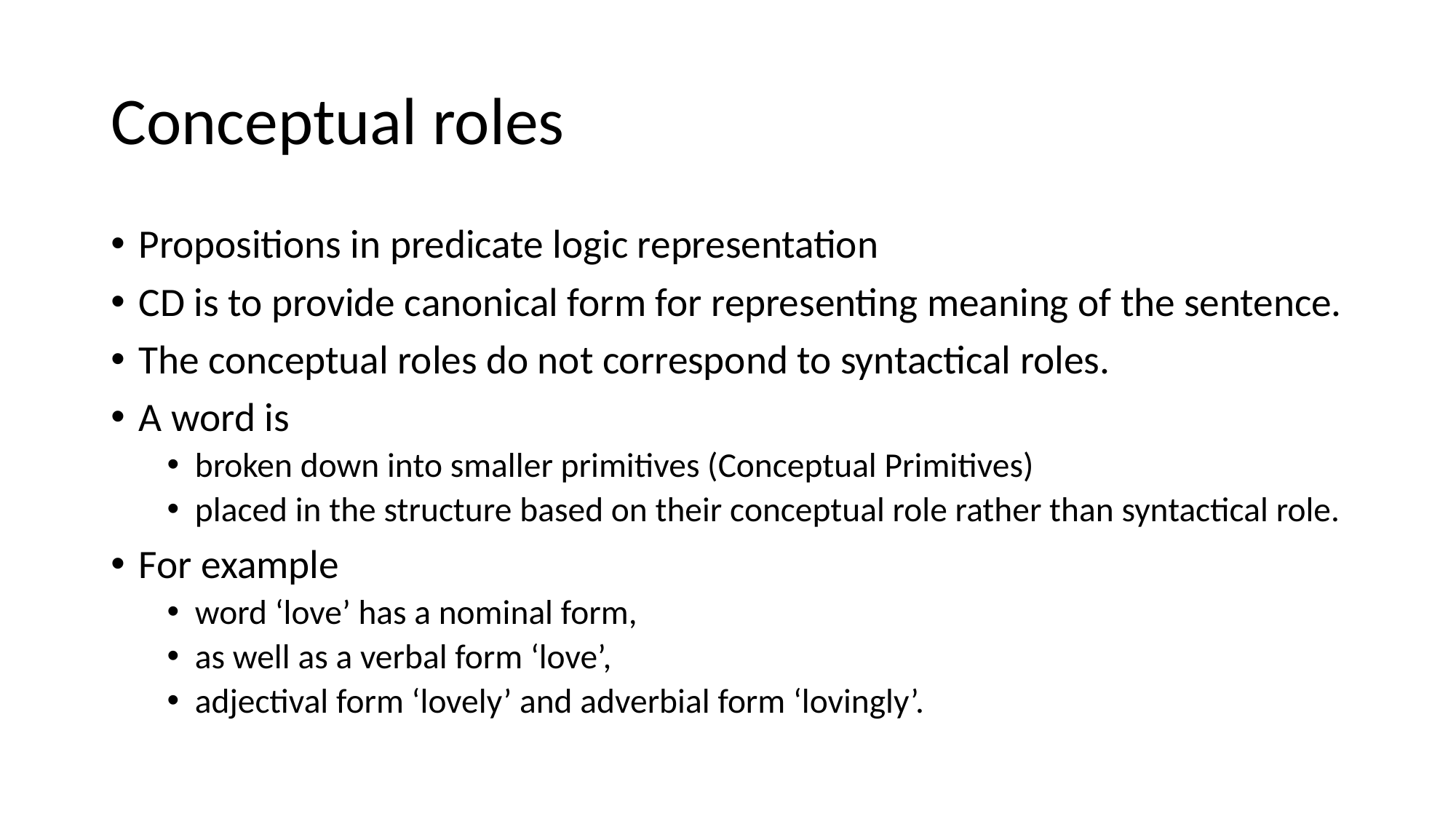

# Conceptual roles
Propositions in predicate logic representation
CD is to provide canonical form for representing meaning of the sentence.
The conceptual roles do not correspond to syntactical roles.
A word is
broken down into smaller primitives (Conceptual Primitives)
placed in the structure based on their conceptual role rather than syntactical role.
For example
word ‘love’ has a nominal form,
as well as a verbal form ‘love’,
adjectival form ‘lovely’ and adverbial form ‘lovingly’.